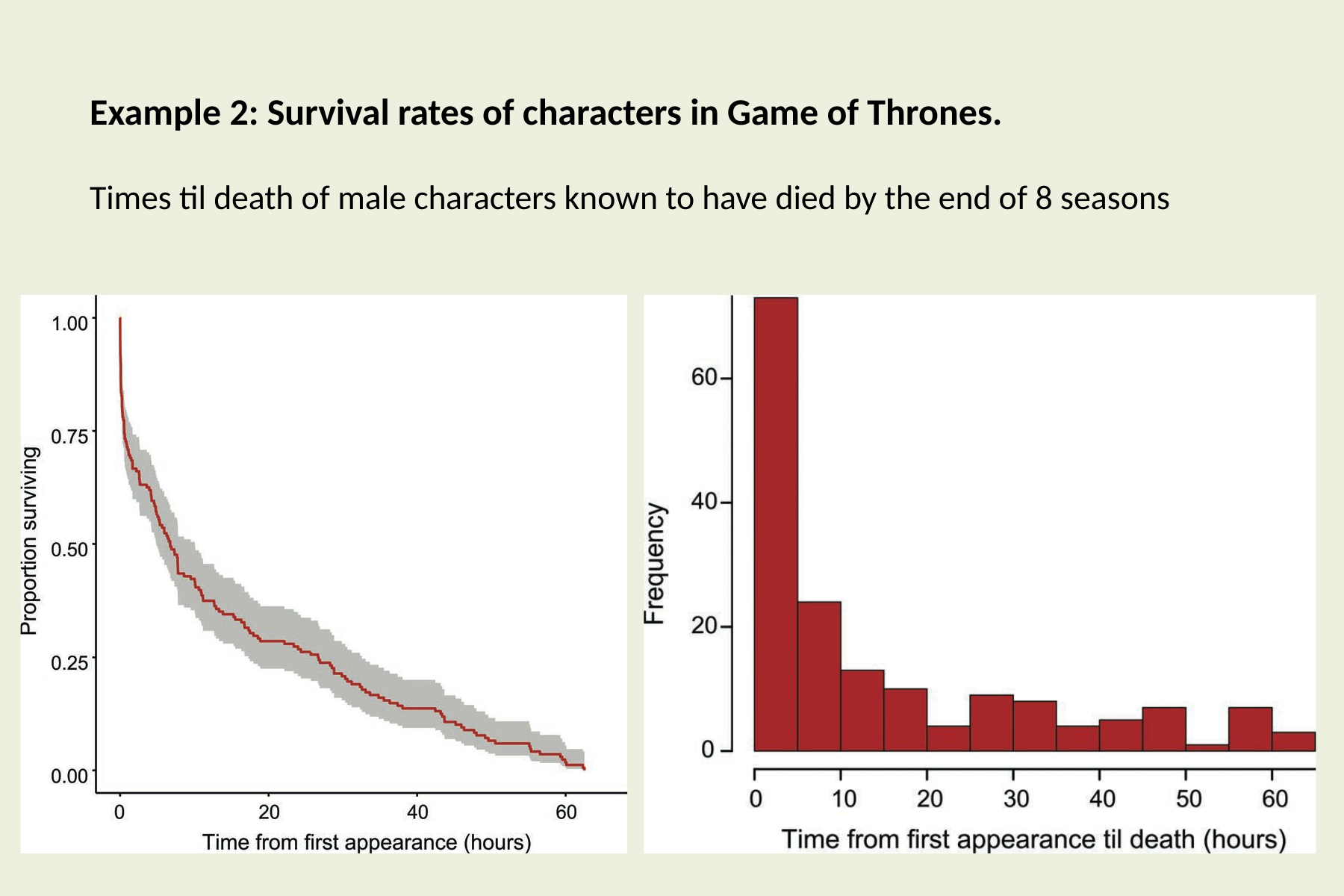

Example 2: Survival rates of characters in Game of Thrones.
Times til death of male characters known to have died by the end of 8 seasons